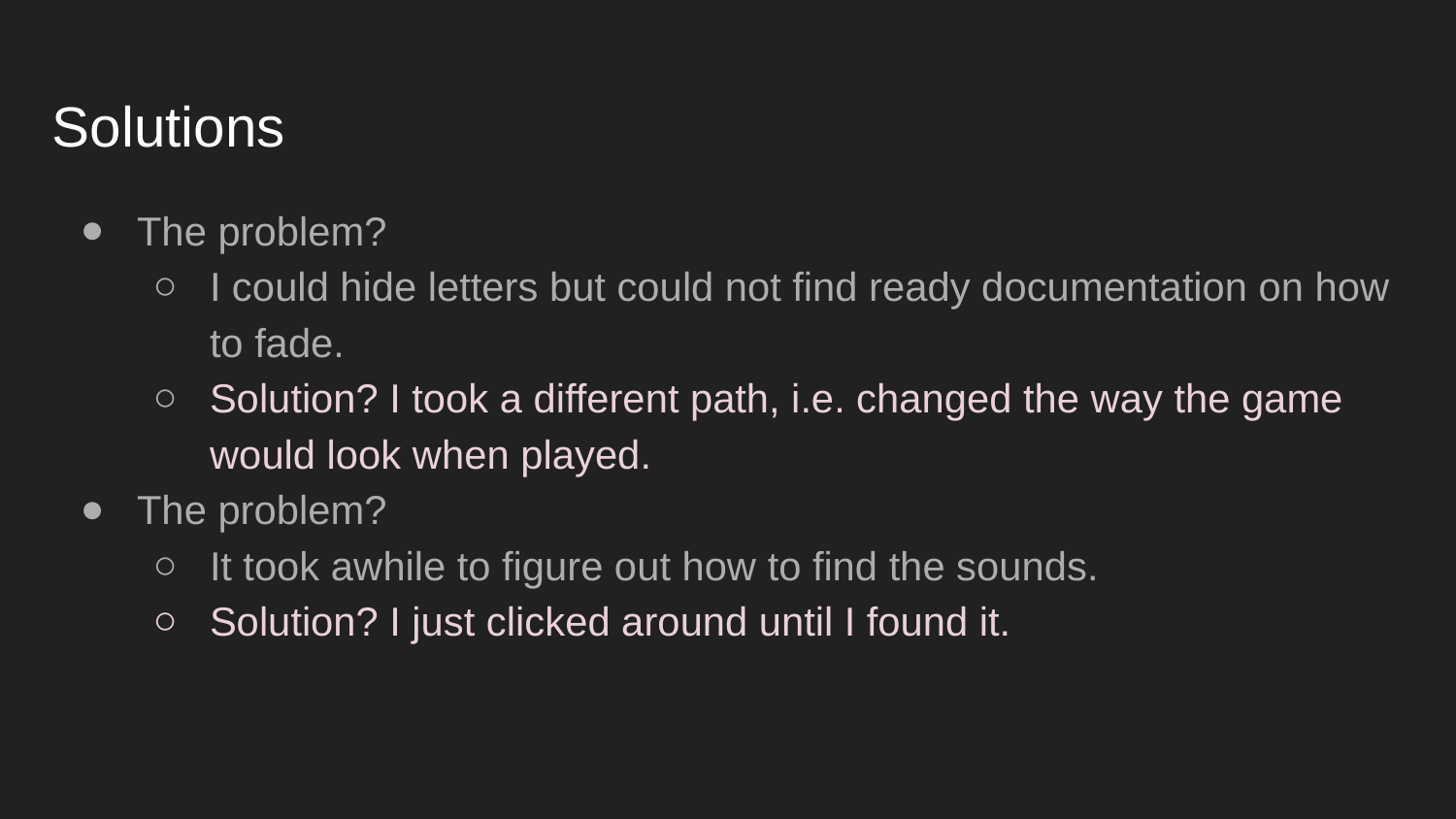

# Solutions
The problem?
I could hide letters but could not find ready documentation on how to fade.
Solution? I took a different path, i.e. changed the way the game would look when played.
The problem?
It took awhile to figure out how to find the sounds.
Solution? I just clicked around until I found it.